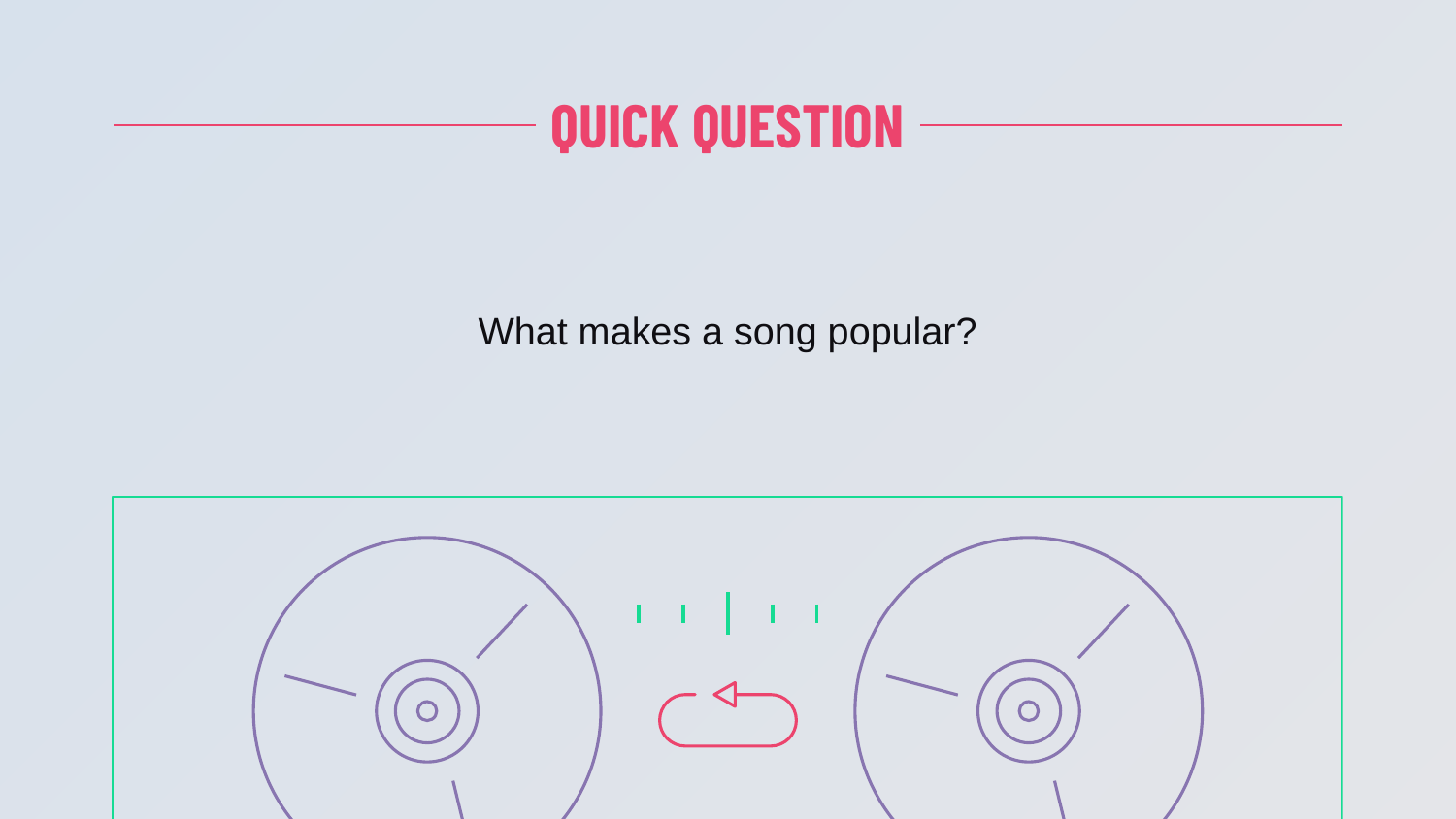

# QUICK QUESTION
What makes a song popular?